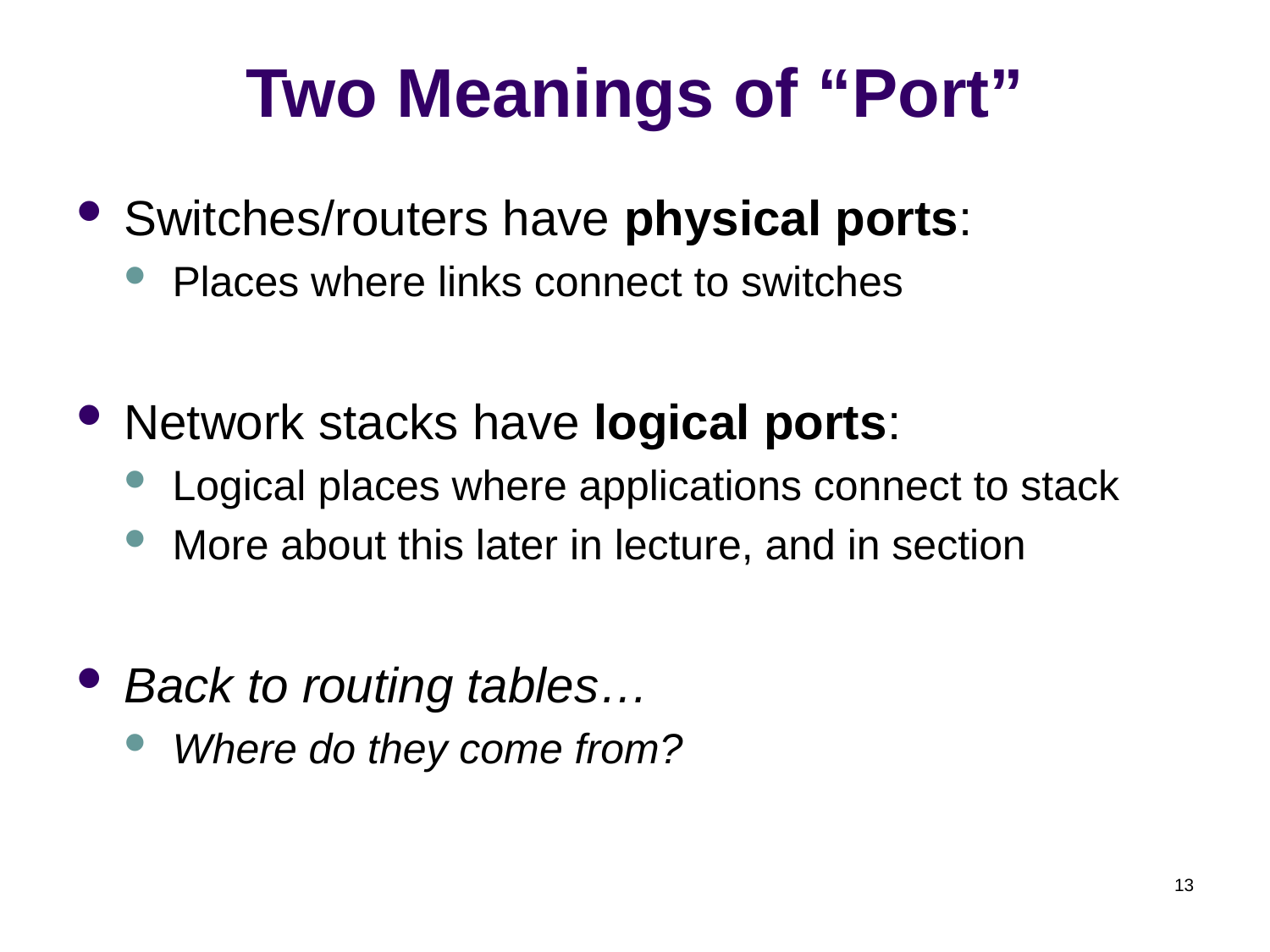

# Two Meanings of “Port”
Switches/routers have physical ports:
Places where links connect to switches

Network stacks have logical ports:
Logical places where applications connect to stack
More about this later in lecture, and in section

Back to routing tables…
Where do they come from?
13